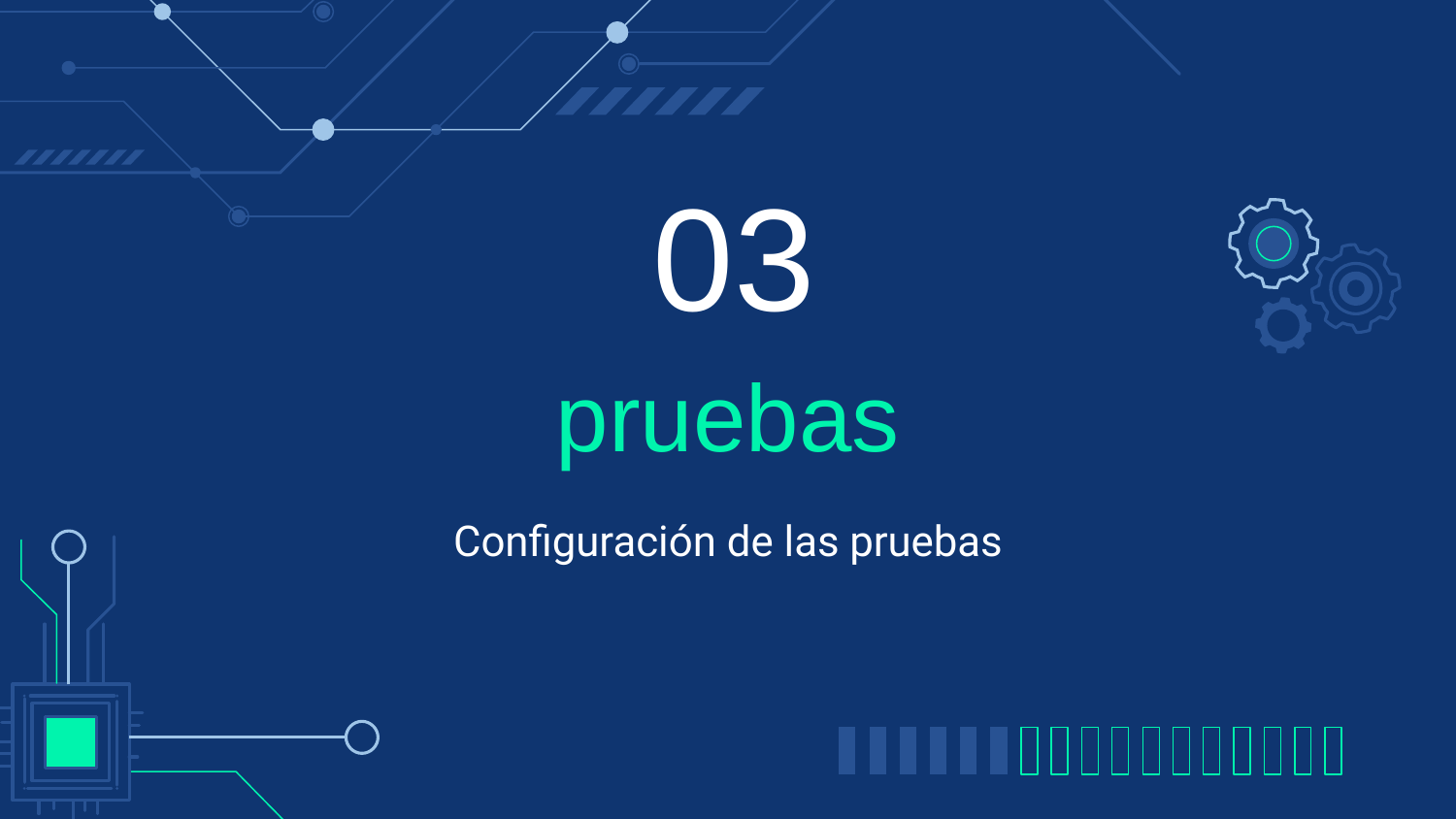

03
# pruebas
Configuración de las pruebas